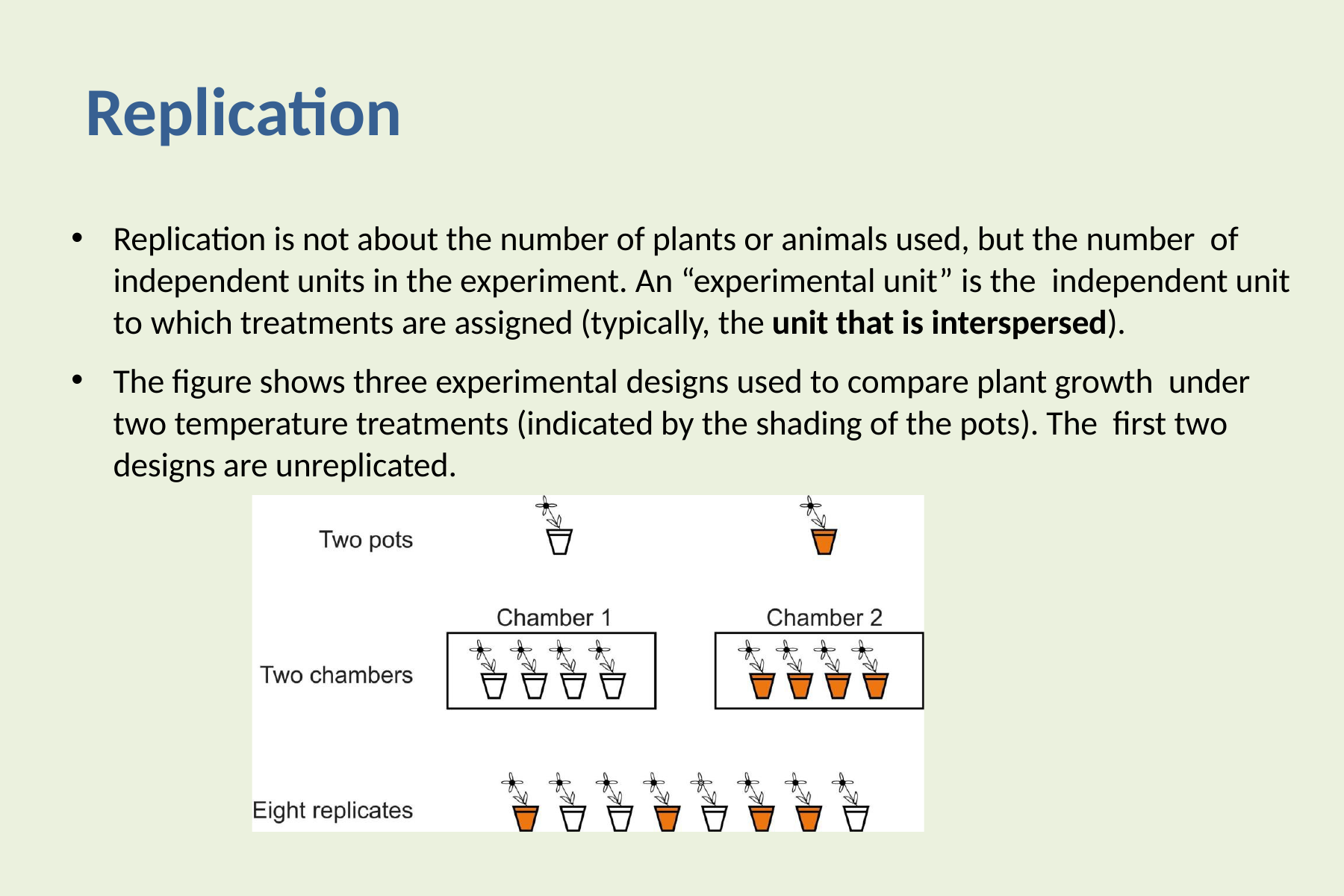

Replication
Replication is not about the number of plants or animals used, but the number  of independent units in the experiment. An “experimental unit” is the  independent unit to which treatments are assigned (typically, the unit that is interspersed).
The figure shows three experimental designs used to compare plant growth  under two temperature treatments (indicated by the shading of the pots). The  first two designs are unreplicated.